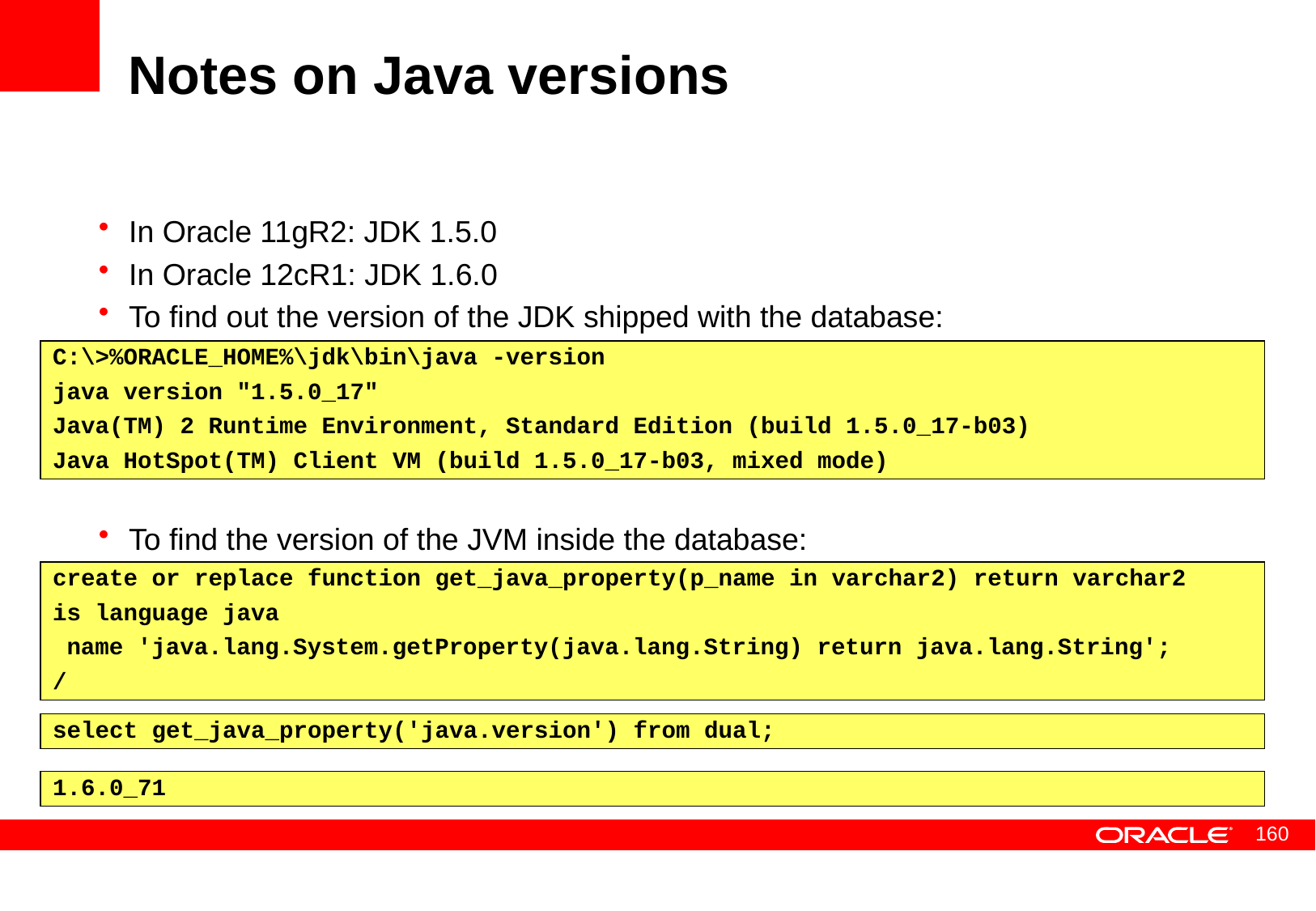

# Notes on Java versions
In Oracle 11gR2: JDK 1.5.0
In Oracle 12cR1: JDK 1.6.0
To find out the version of the JDK shipped with the database:

To find the version of the JVM inside the database:

C:\>%ORACLE_HOME%\jdk\bin\java -version
java version "1.5.0_17"
Java(TM) 2 Runtime Environment, Standard Edition (build 1.5.0_17-b03)
Java HotSpot(TM) Client VM (build 1.5.0_17-b03, mixed mode)
create or replace function get_java_property(p_name in varchar2) return varchar2
is language java
 name 'java.lang.System.getProperty(java.lang.String) return java.lang.String';
/
select get_java_property('java.version') from dual;
1.6.0_71